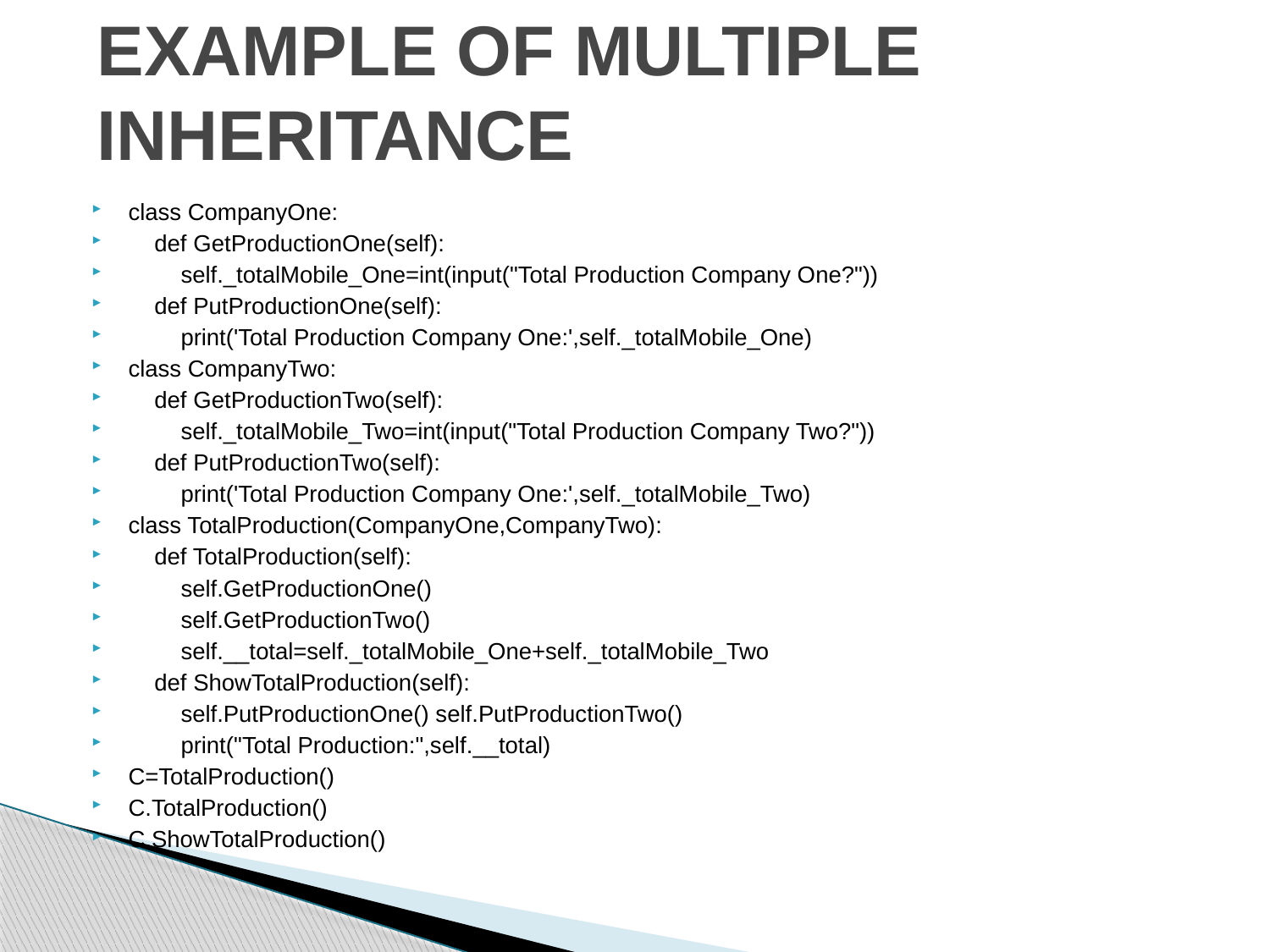

# EXAMPLE OF MULTIPLE INHERITANCE
class CompanyOne:
    def GetProductionOne(self):
        self._totalMobile_One=int(input("Total Production Company One?"))
    def PutProductionOne(self):
        print('Total Production Company One:',self._totalMobile_One)
class CompanyTwo:
    def GetProductionTwo(self):
        self._totalMobile_Two=int(input("Total Production Company Two?"))
    def PutProductionTwo(self):
        print('Total Production Company One:',self._totalMobile_Two)
class TotalProduction(CompanyOne,CompanyTwo):
    def TotalProduction(self):
        self.GetProductionOne()
        self.GetProductionTwo()
        self.__total=self._totalMobile_One+self._totalMobile_Two
    def ShowTotalProduction(self):
        self.PutProductionOne() self.PutProductionTwo()
        print("Total Production:",self.__total)
C=TotalProduction()
C.TotalProduction()
C.ShowTotalProduction()